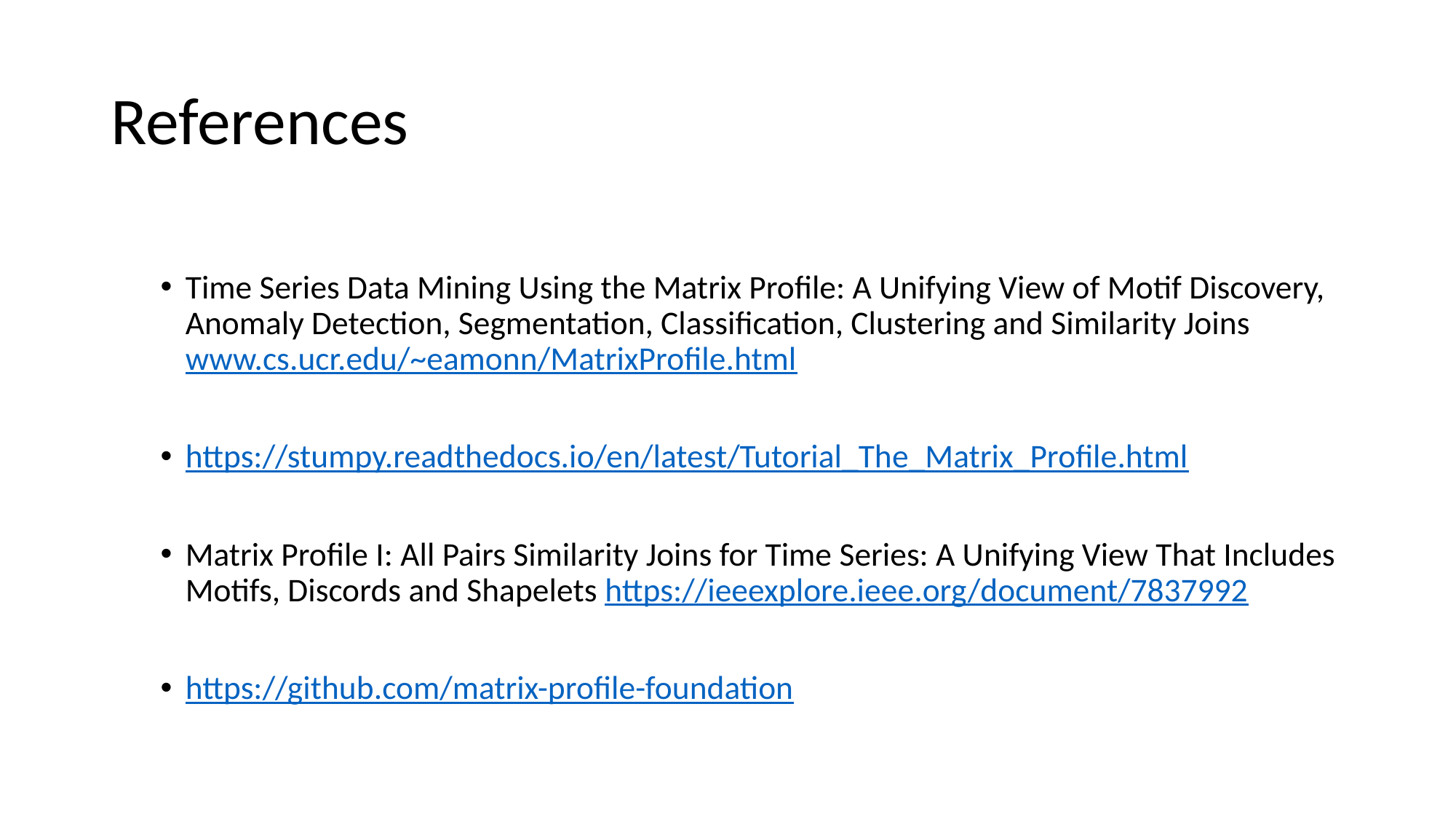

# References

Time Series Data Mining Using the Matrix Profile: A Unifying View of Motif Discovery, Anomaly Detection, Segmentation, Classification, Clustering and Similarity Joins www.cs.ucr.edu/~eamonn/MatrixProfile.html

https://stumpy.readthedocs.io/en/latest/Tutorial_The_Matrix_Profile.html

Matrix Profile I: All Pairs Similarity Joins for Time Series: A Unifying View That Includes Motifs, Discords and Shapelets https://ieeexplore.ieee.org/document/7837992

https://github.com/matrix-profile-foundation